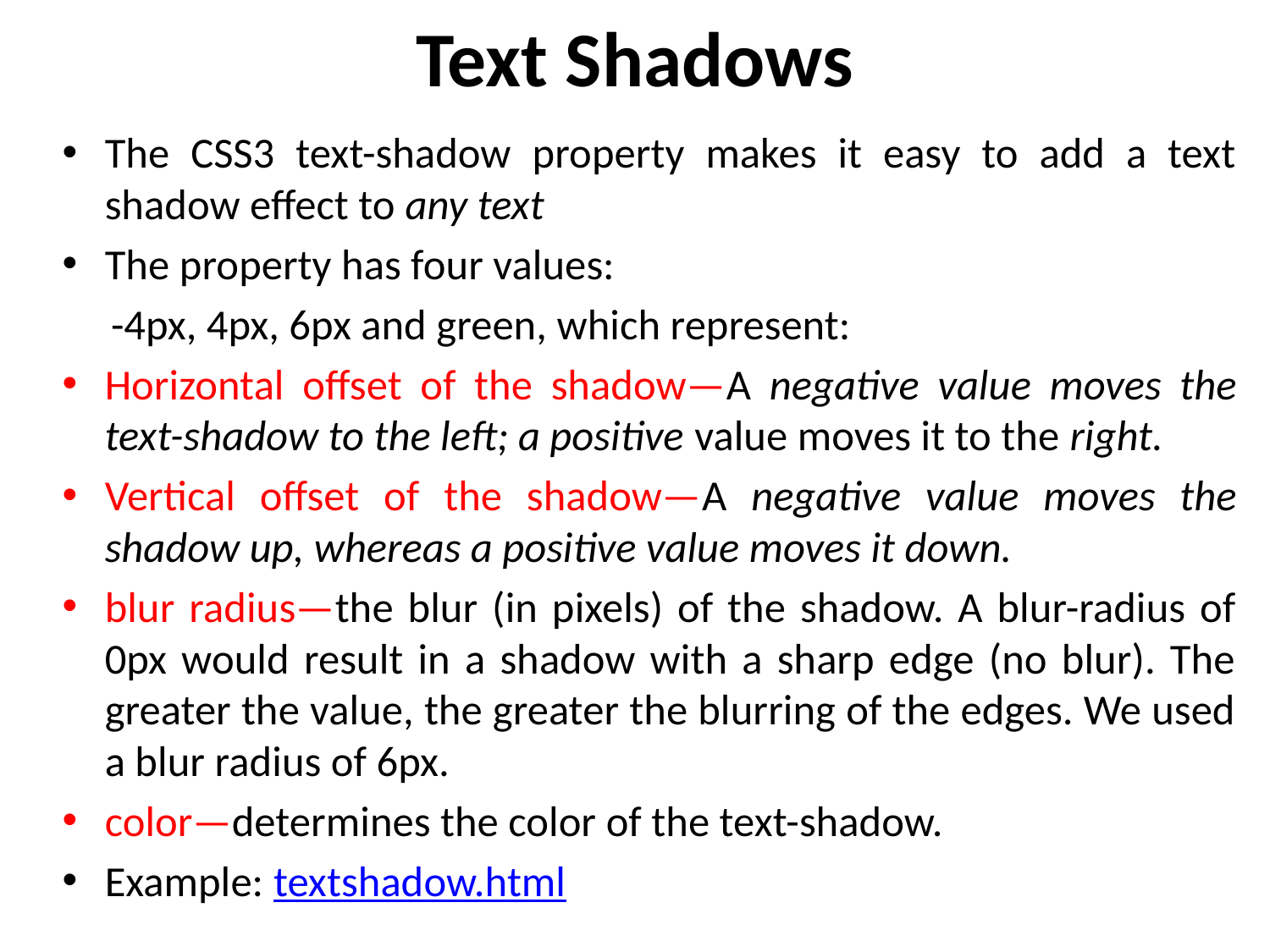

# Text Shadows
The CSS3 text-shadow property makes it easy to add a text shadow effect to any text
The property has four values:
     -4px, 4px, 6px and green, which represent:
Horizontal offset of the shadow—A negative value moves the text-shadow to the left; a positive value moves it to the right.
Vertical offset of the shadow—A negative value moves the shadow up, whereas a positive value moves it down.
blur radius—the blur (in pixels) of the shadow. A blur-radius of 0px would result in a shadow with a sharp edge (no blur). The greater the value, the greater the blurring of the edges. We used a blur radius of 6px.
color—determines the color of the text-shadow.
Example: textshadow.html